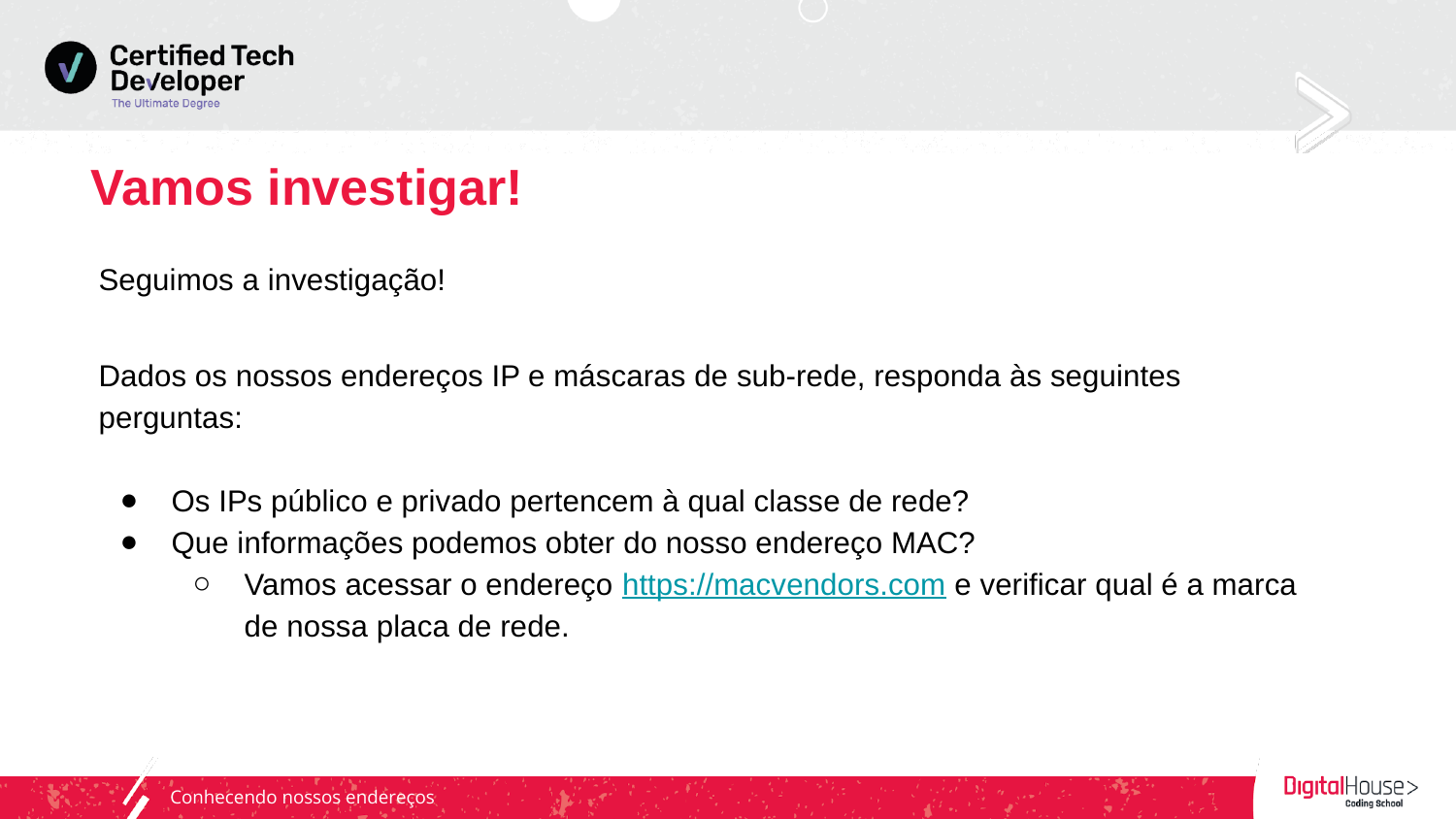

# Vamos investigar!
Seguimos a investigação!

Dados os nossos endereços IP e máscaras de sub-rede, responda às seguintes perguntas:

Os IPs público e privado pertencem à qual classe de rede?
Que informações podemos obter do nosso endereço MAC?
Vamos acessar o endereço https://macvendors.com e verificar qual é a marca de nossa placa de rede.